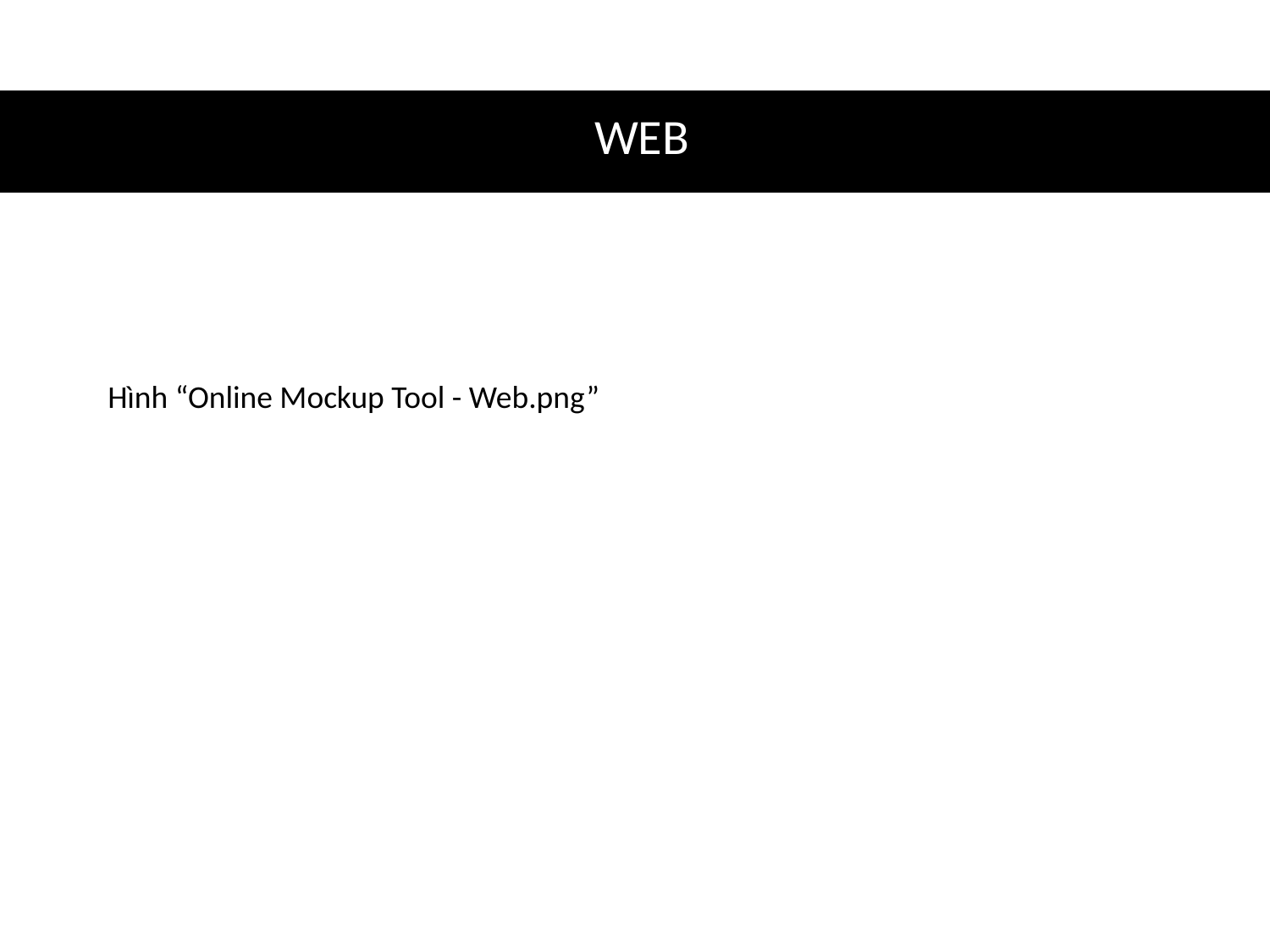

web

Hình “Online Mockup Tool - Web.png”